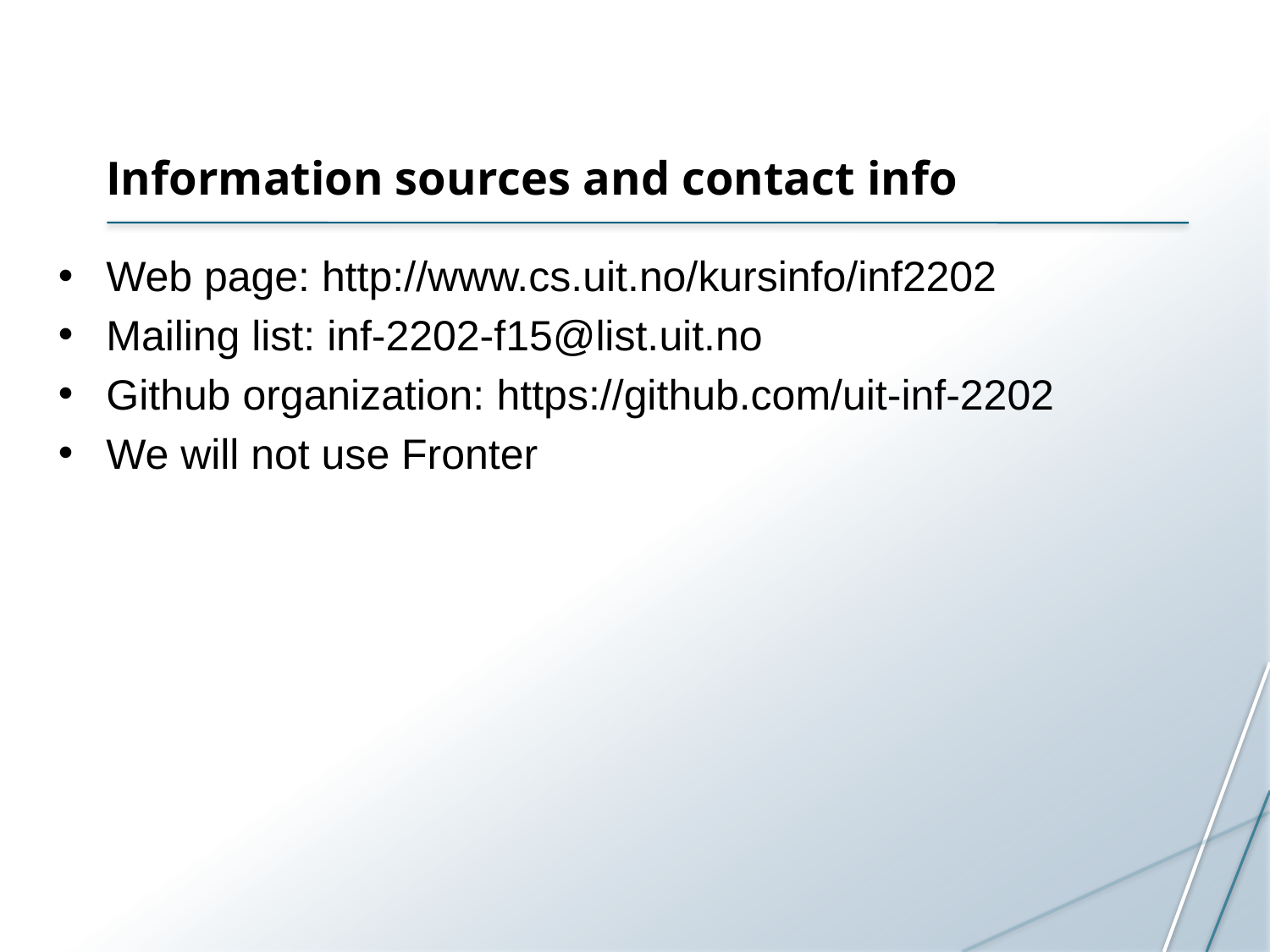

# Information sources and contact info
Web page: http://www.cs.uit.no/kursinfo/inf2202
Mailing list: inf-2202-f15@list.uit.no
Github organization: https://github.com/uit-inf-2202
We will not use Fronter